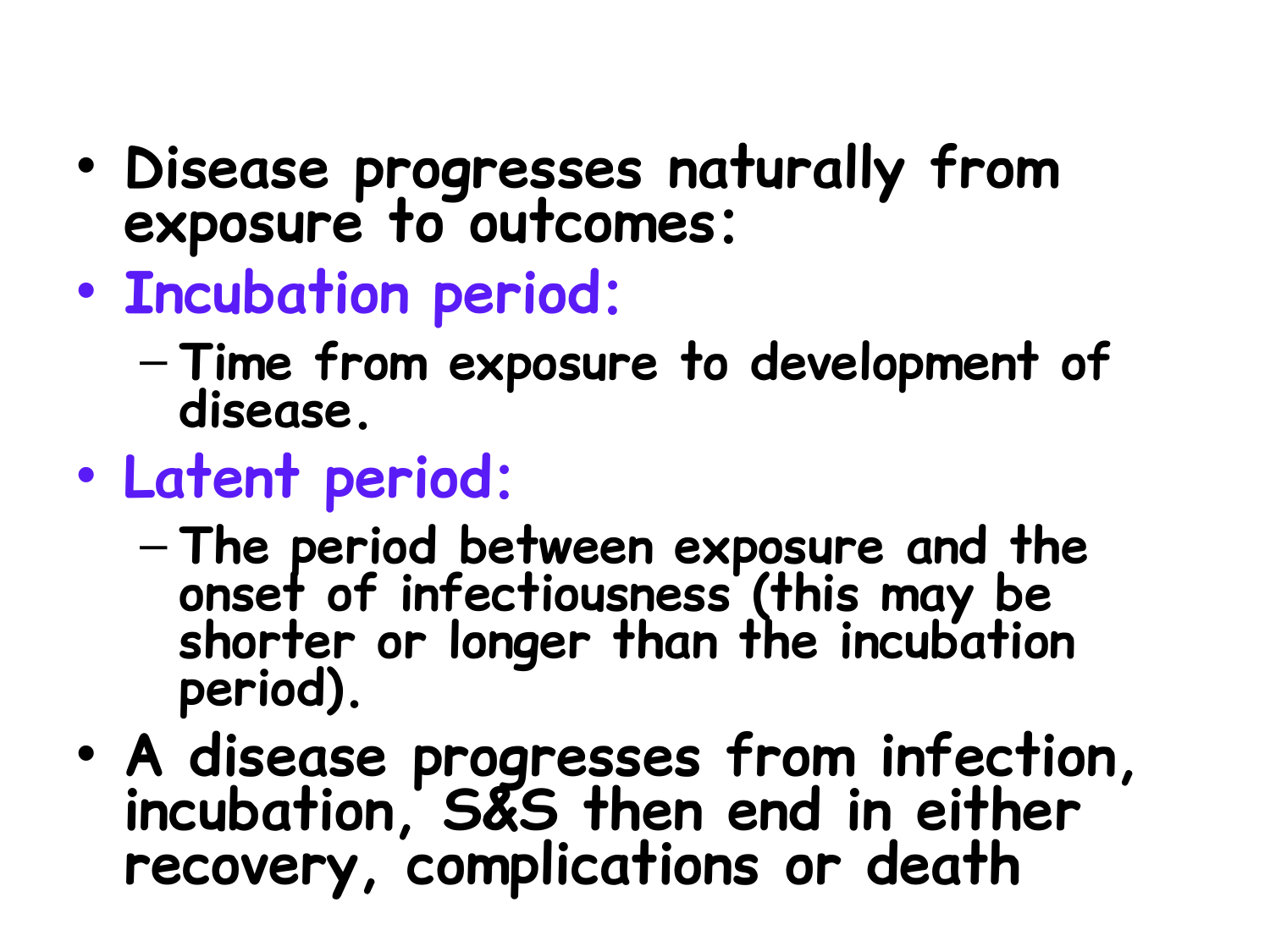

Disease progresses naturally from exposure to outcomes:
Incubation period:
Time from exposure to development of disease.
Latent period:
The period between exposure and the onset of infectiousness (this may be shorter or longer than the incubation period).
A disease progresses from infection, incubation, S&S then end in either recovery, complications or death